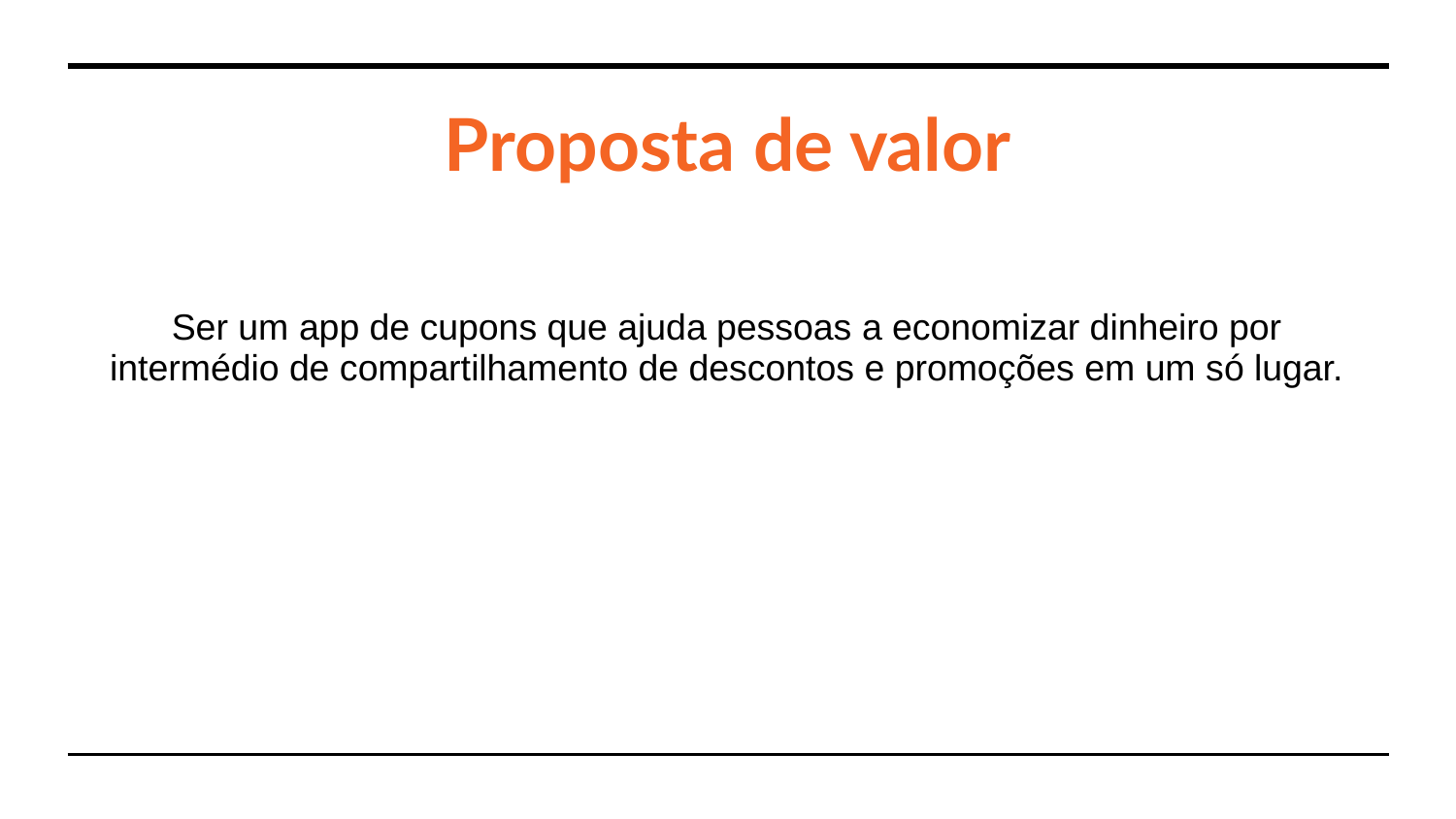

# Proposta de valor
Ser um app de cupons que ajuda pessoas a economizar dinheiro por intermédio de compartilhamento de descontos e promoções em um só lugar.